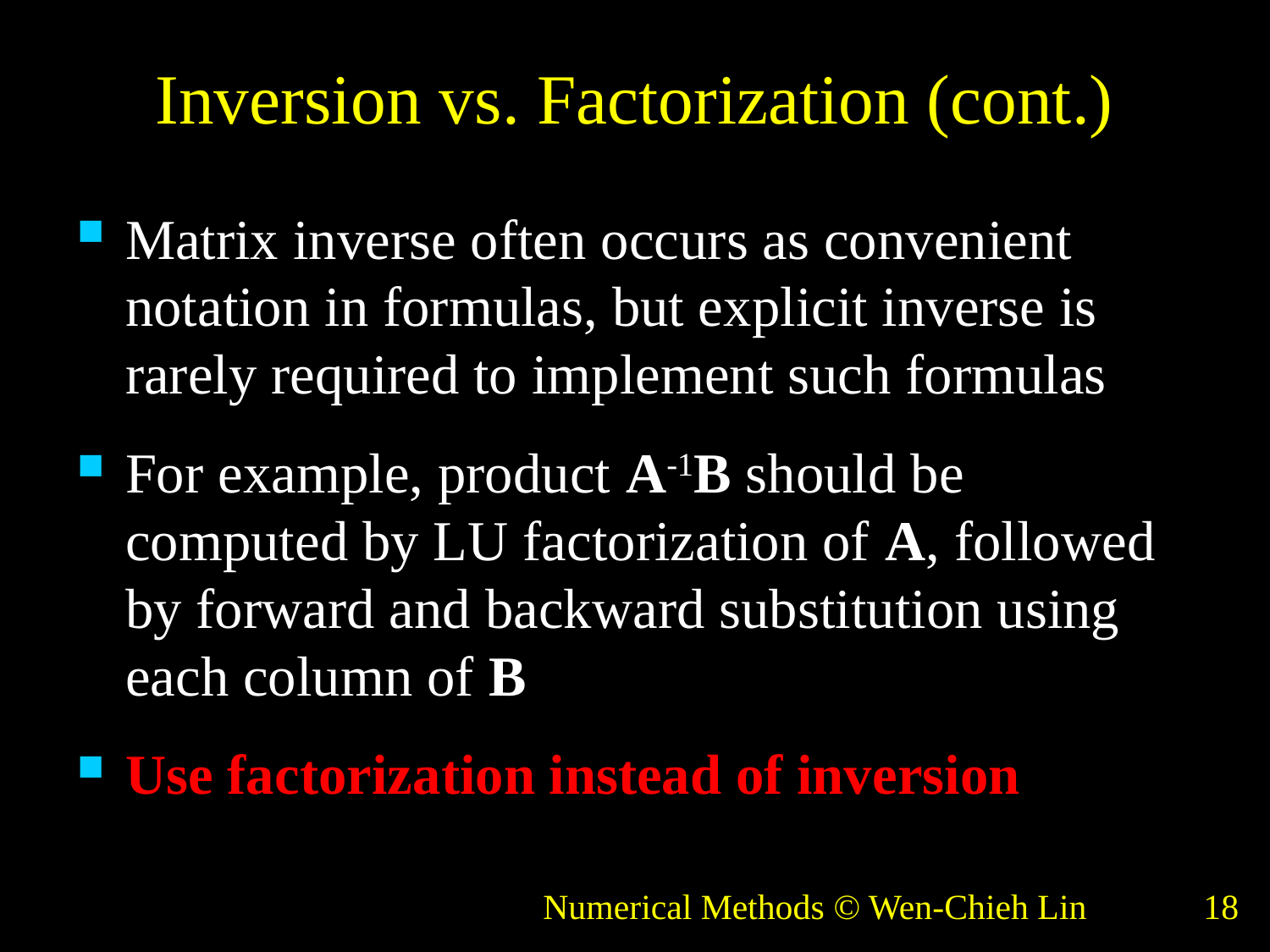

# Inversion vs. Factorization (cont.)
Matrix inverse often occurs as convenient notation in formulas, but explicit inverse is rarely required to implement such formulas

For example, product A-1B should be computed by LU factorization of A, followed by forward and backward substitution using each column of B

Use factorization instead of inversion
Numerical Methods © Wen-Chieh Lin
18